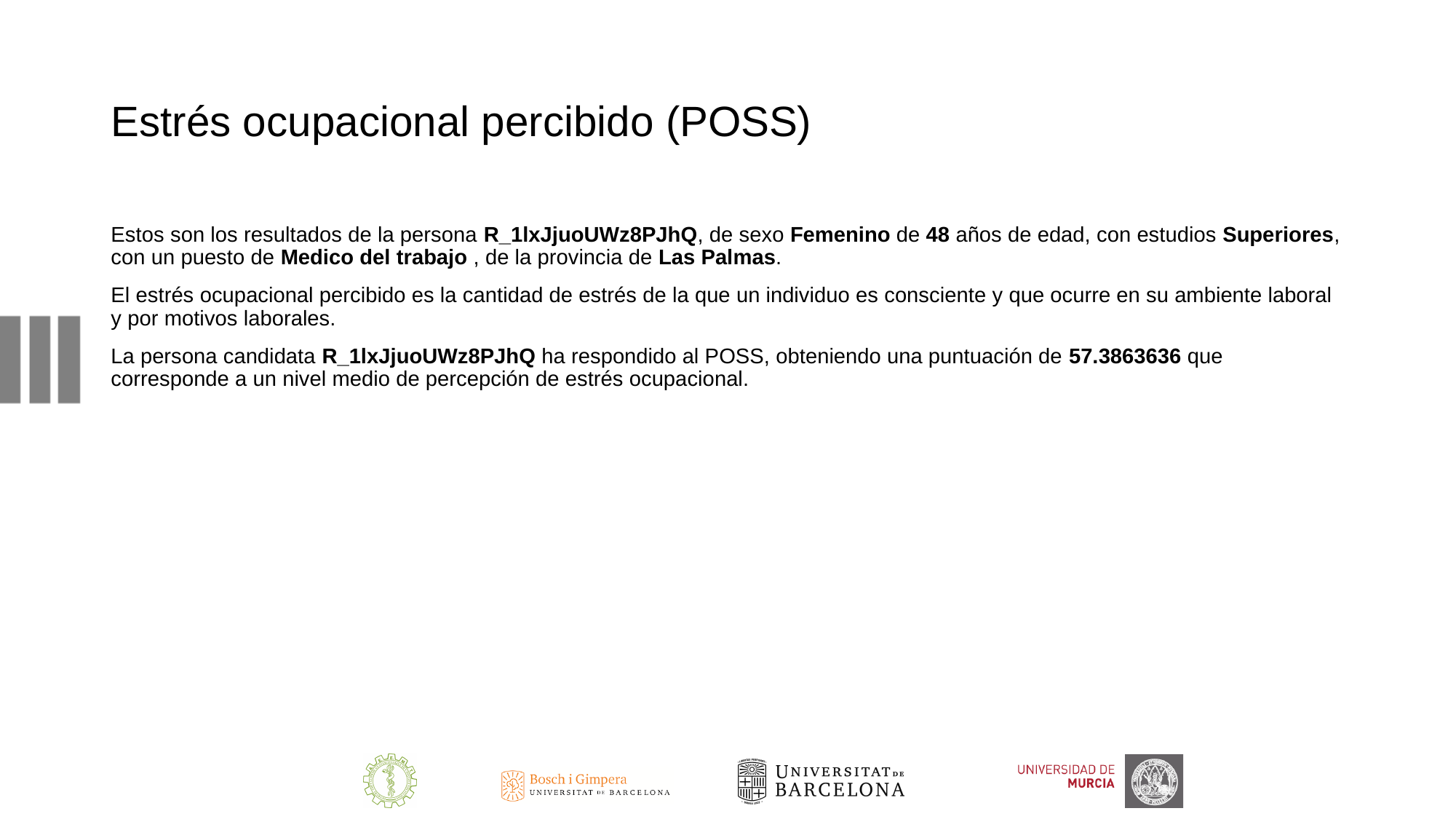

# Estrés ocupacional percibido (POSS)
Estos son los resultados de la persona R_1lxJjuoUWz8PJhQ, de sexo Femenino de 48 años de edad, con estudios Superiores, con un puesto de Medico del trabajo , de la provincia de Las Palmas.
El estrés ocupacional percibido es la cantidad de estrés de la que un individuo es consciente y que ocurre en su ambiente laboral y por motivos laborales.
La persona candidata R_1lxJjuoUWz8PJhQ ha respondido al POSS, obteniendo una puntuación de 57.3863636 que corresponde a un nivel medio de percepción de estrés ocupacional.